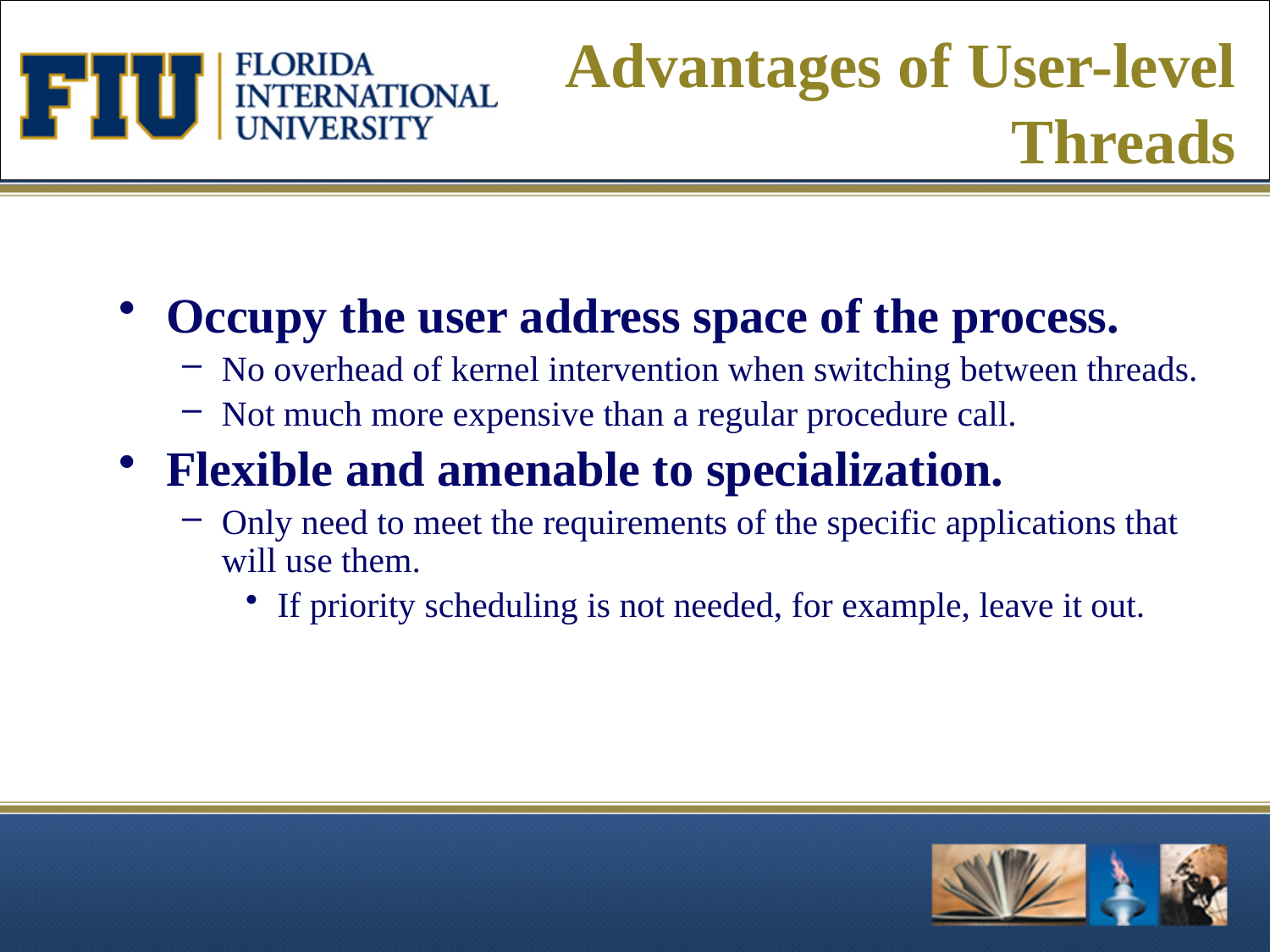

# Advantages of User-level Threads
Occupy the user address space of the process.
No overhead of kernel intervention when switching between threads.
Not much more expensive than a regular procedure call.
Flexible and amenable to specialization.
Only need to meet the requirements of the specific applications that will use them.
If priority scheduling is not needed, for example, leave it out.